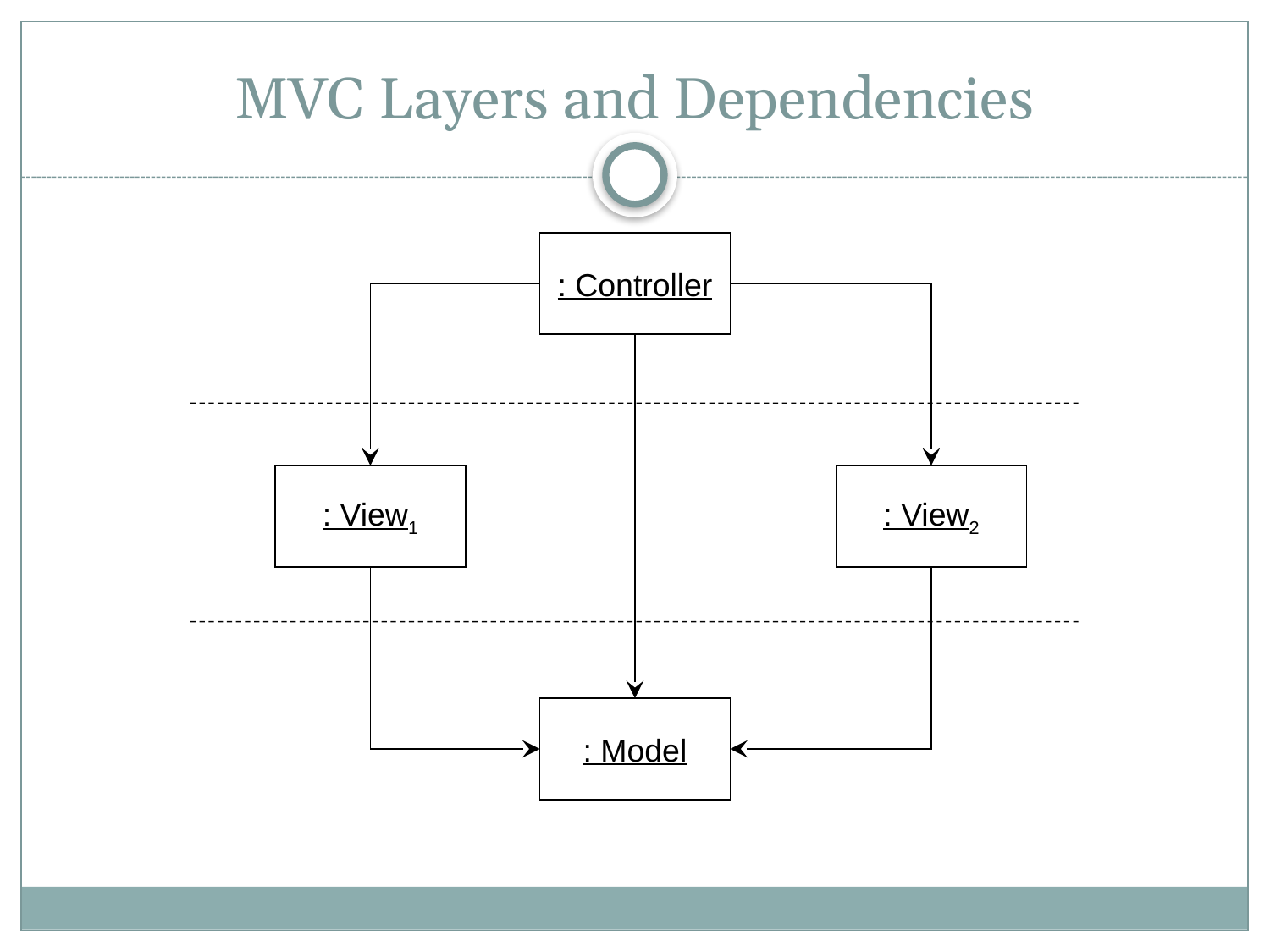

# MVC Layers and Dependencies
: Controller

: View1
: View2

: Model